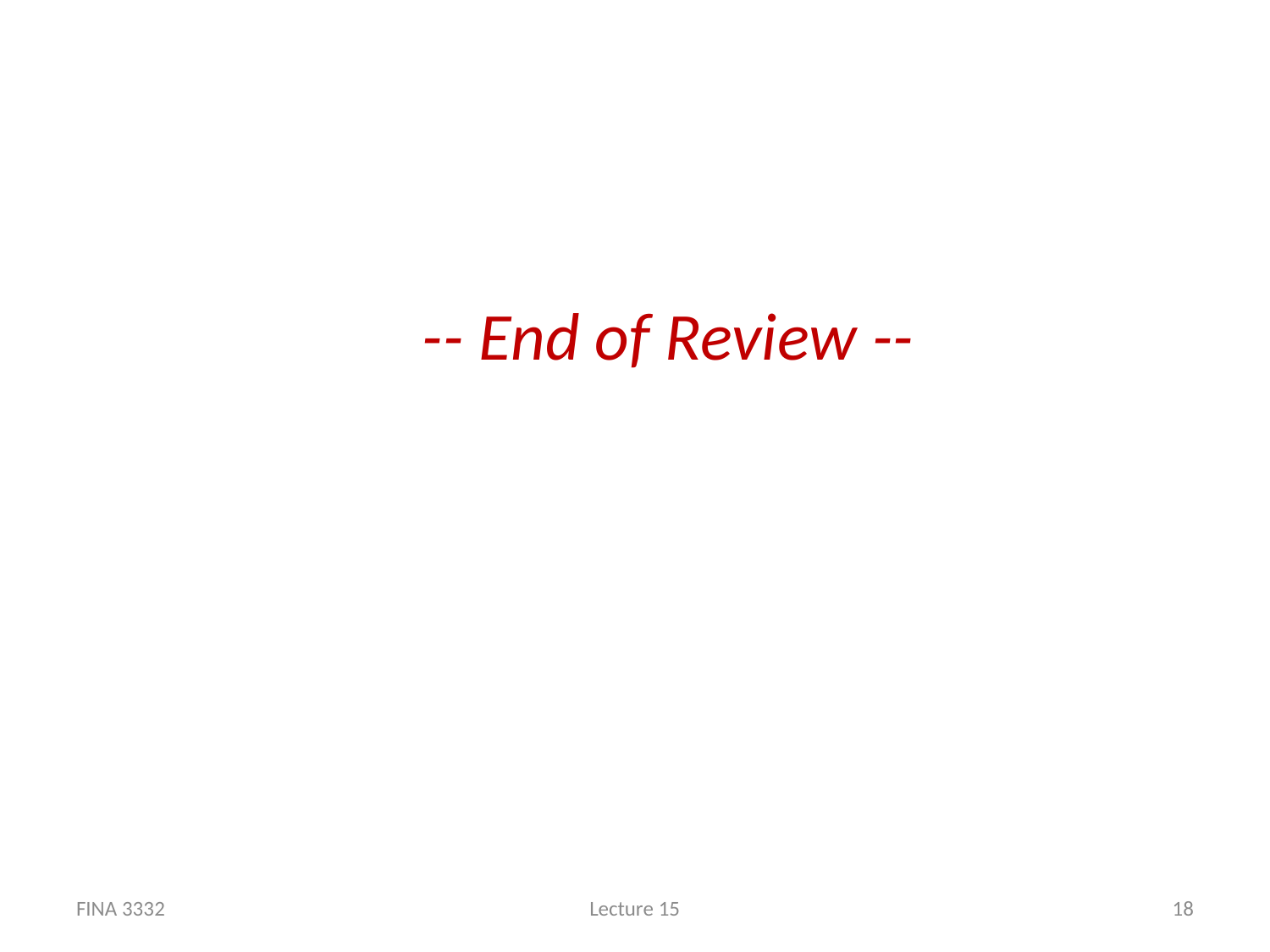

-- End of Review --

FINA 3332
Lecture 15
18